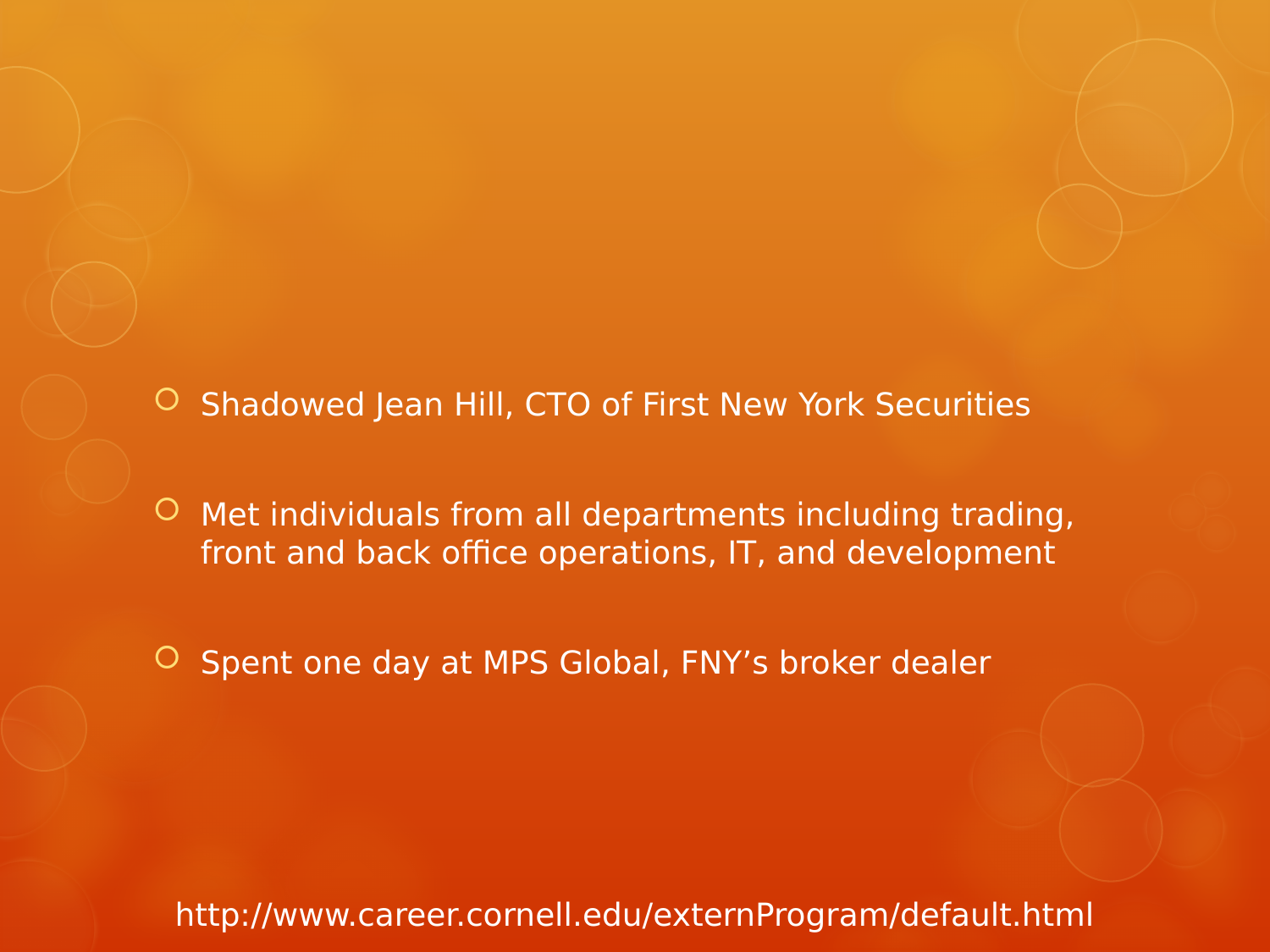

Shadowed Jean Hill, CTO of First New York Securities

Met individuals from all departments including trading, front and back office operations, IT, and development

Spent one day at MPS Global, FNY’s broker dealer
http://www.career.cornell.edu/externProgram/default.html